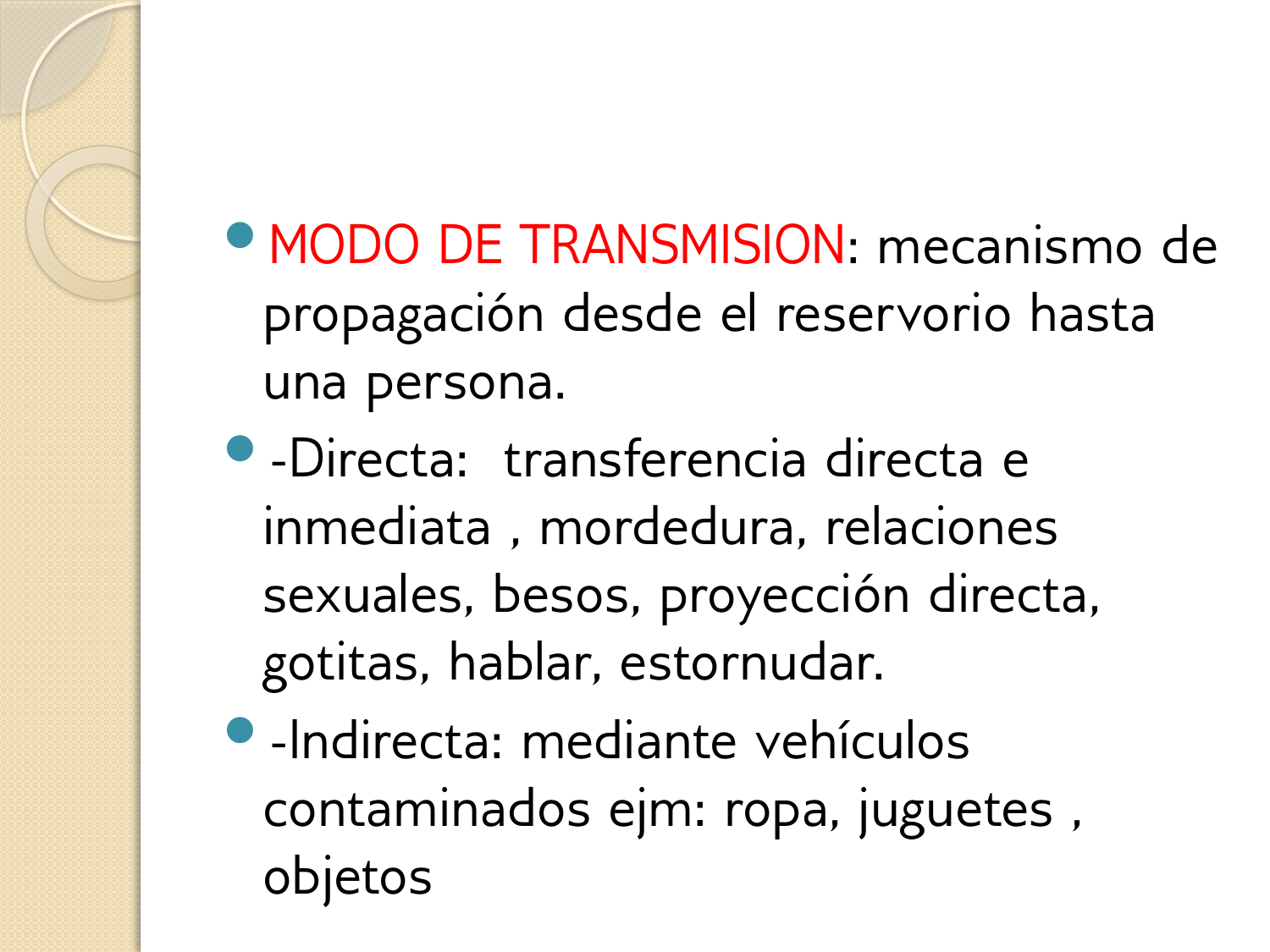

#
MODO DE TRANSMISION: mecanismo de propagación desde el reservorio hasta una persona.
-Directa:  transferencia directa e inmediata , mordedura, relaciones sexuales, besos, proyección directa, gotitas, hablar, estornudar.
-Indirecta: mediante vehículos contaminados ejm: ropa, juguetes , objetos